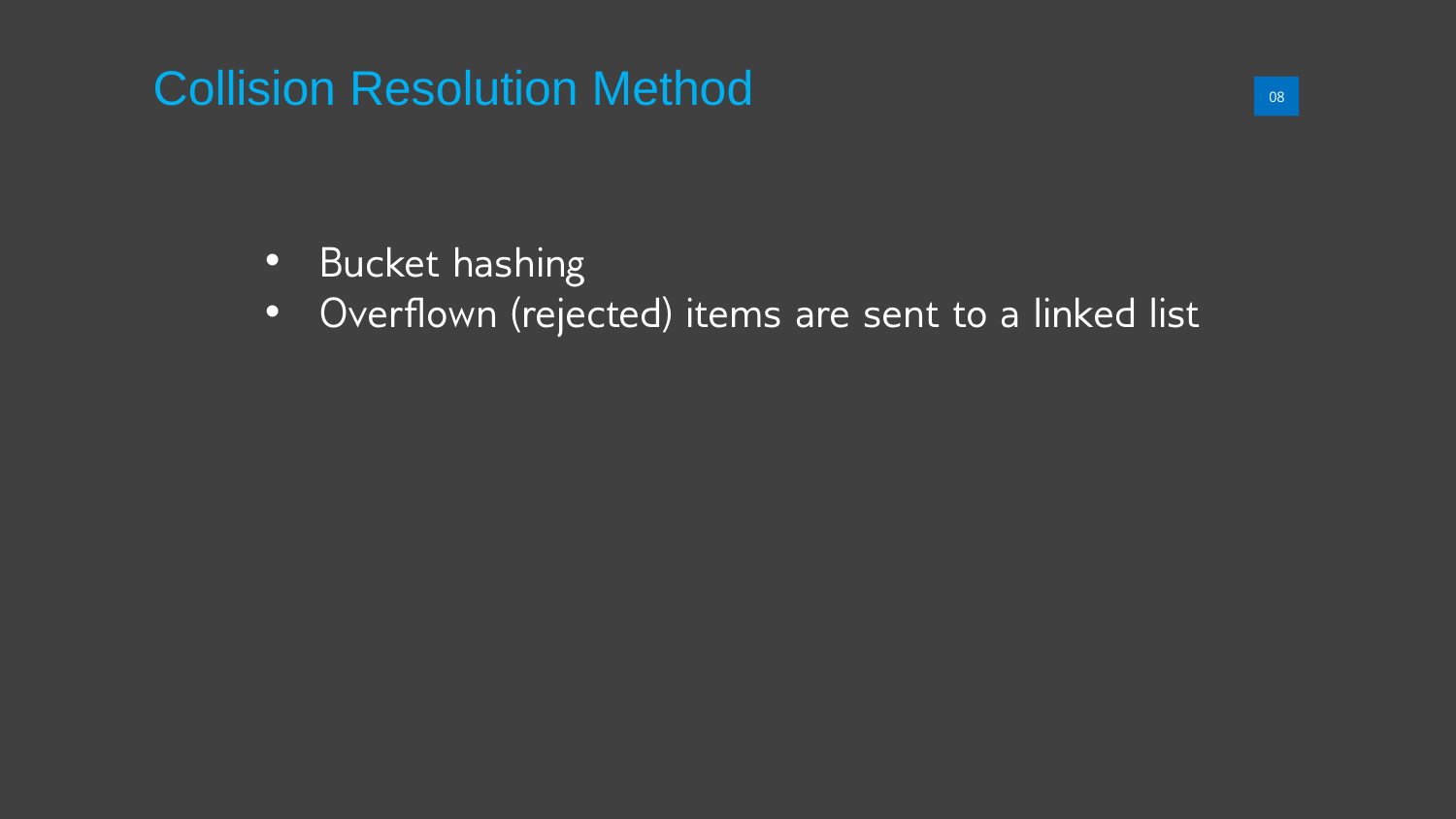

Collision Resolution Method

08
Bucket hashing
Overflown (rejected) items are sent to a linked list